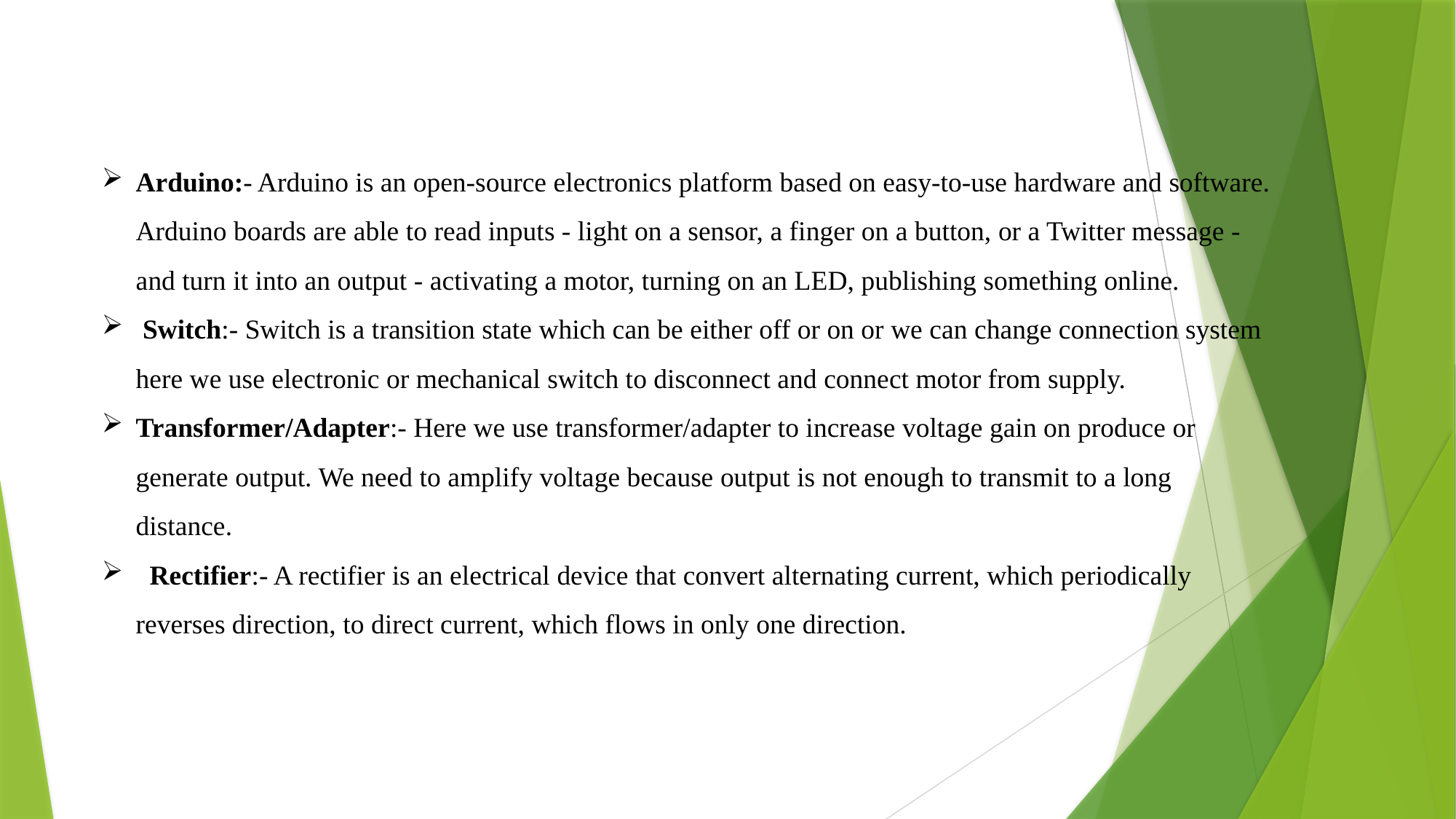

Arduino:- Arduino is an open-source electronics platform based on easy-to-use hardware and software. Arduino boards are able to read inputs - light on a sensor, a finger on a button, or a Twitter message - and turn it into an output - activating a motor, turning on an LED, publishing something online.
 Switch:- Switch is a transition state which can be either off or on or we can change connection system here we use electronic or mechanical switch to disconnect and connect motor from supply.
Transformer/Adapter:- Here we use transformer/adapter to increase voltage gain on produce or generate output. We need to amplify voltage because output is not enough to transmit to a long distance.
  Rectifier:- A rectifier is an electrical device that convert alternating current, which periodically reverses direction, to direct current, which flows in only one direction.